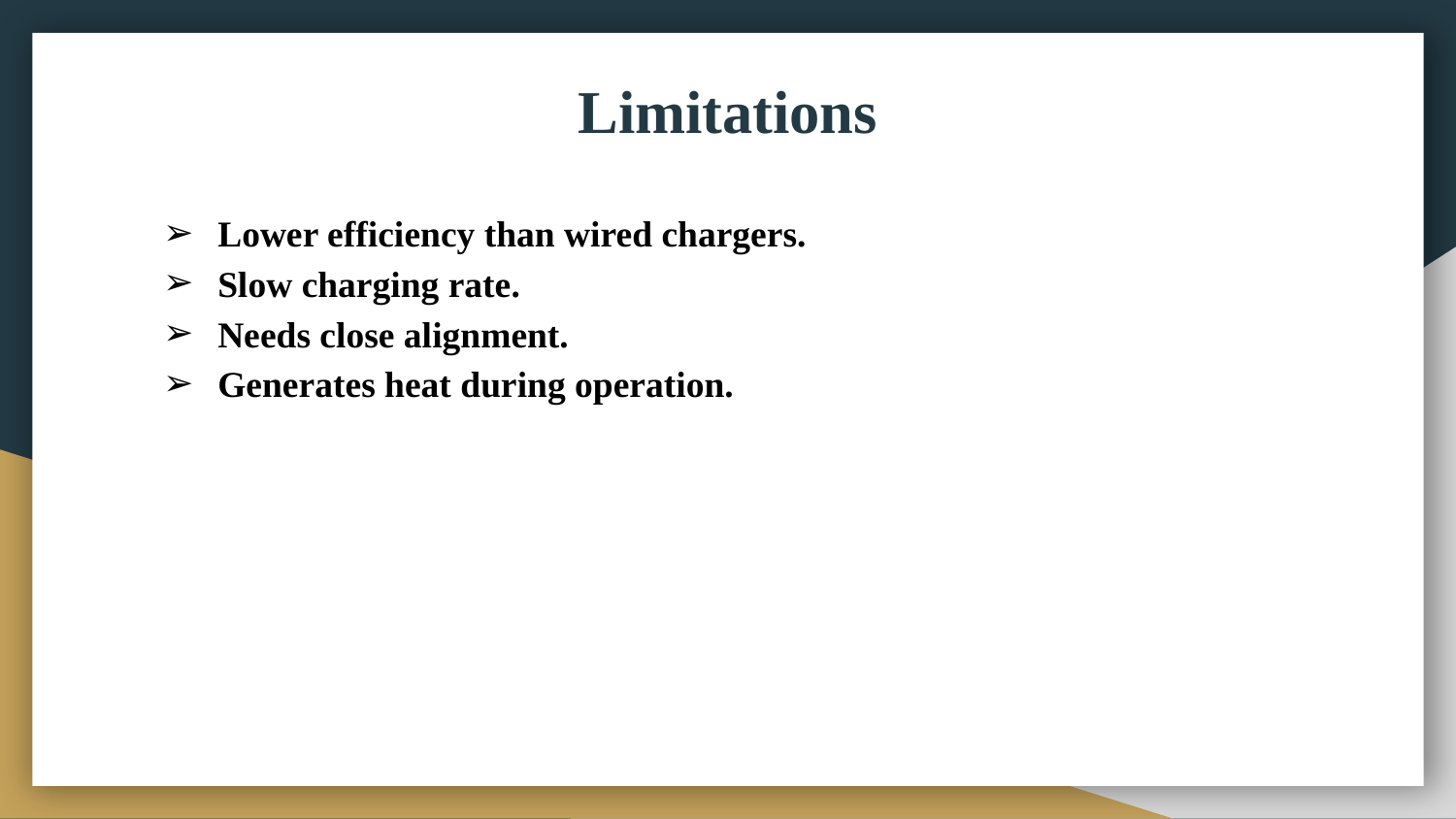

# Limitations
Lower efficiency than wired chargers.
Slow charging rate.
Needs close alignment.
Generates heat during operation.